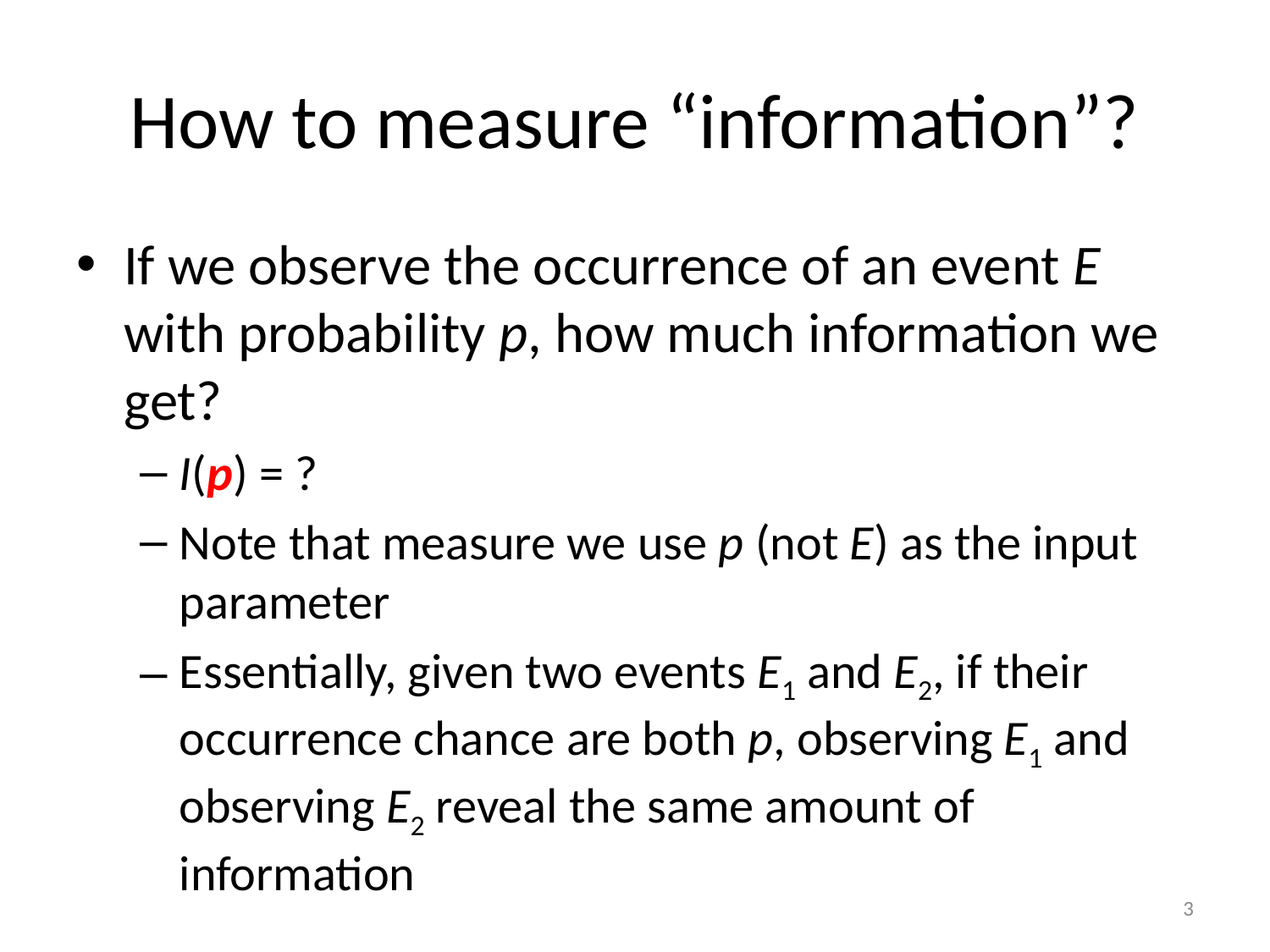

# How to measure “information”?
If we observe the occurrence of an event E with probability p, how much information we get?
I(p) = ?
Note that measure we use p (not E) as the input parameter
Essentially, given two events E1 and E2, if their occurrence chance are both p, observing E1 and observing E2 reveal the same amount of information
3